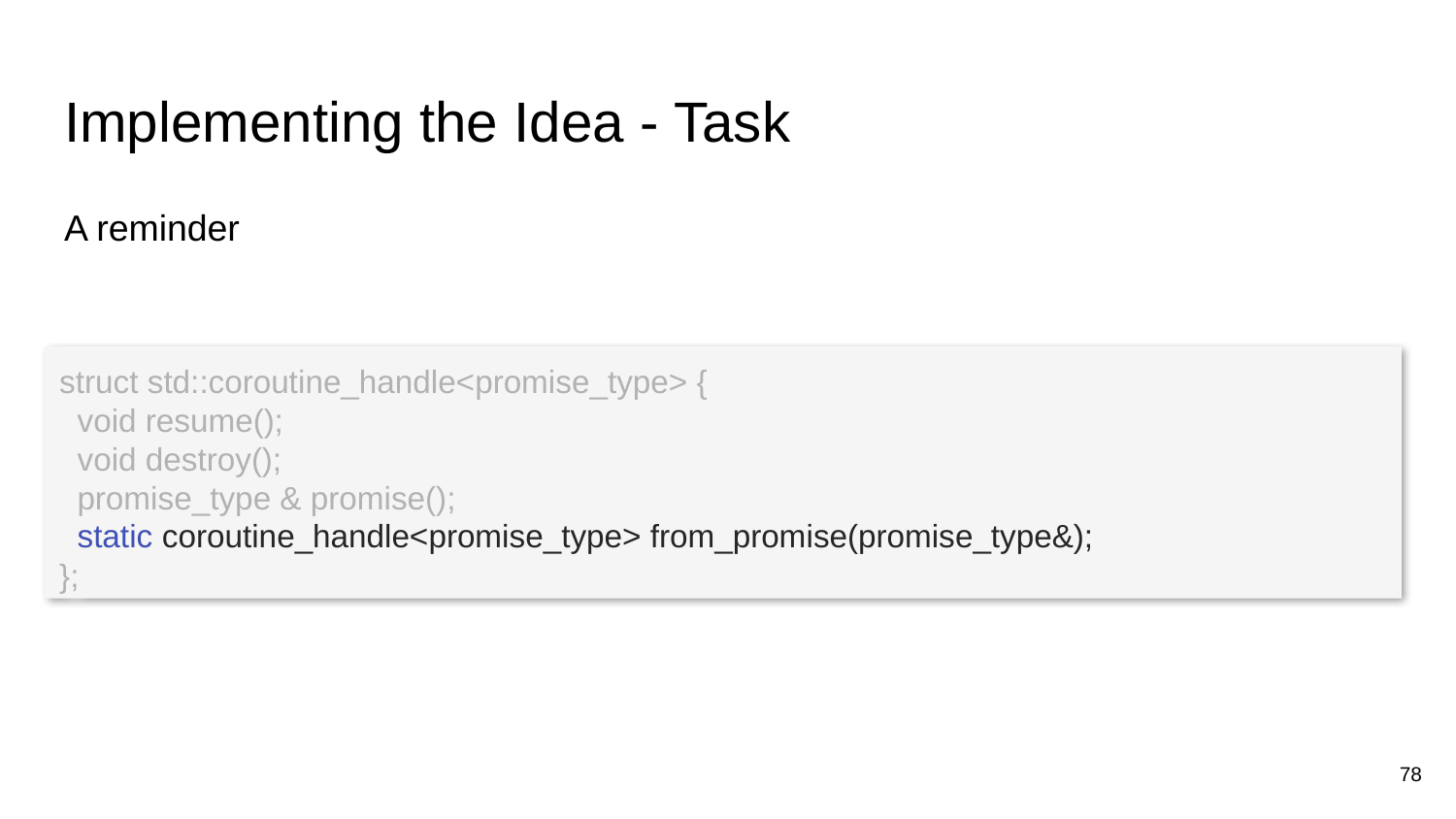

# Implementing the Idea - Task
A reminder
struct std::coroutine_handle<promise_type> {
  void resume();
  void destroy();
  promise_type & promise();
  static coroutine_handle<promise_type> from_promise(promise_type&);
};
78